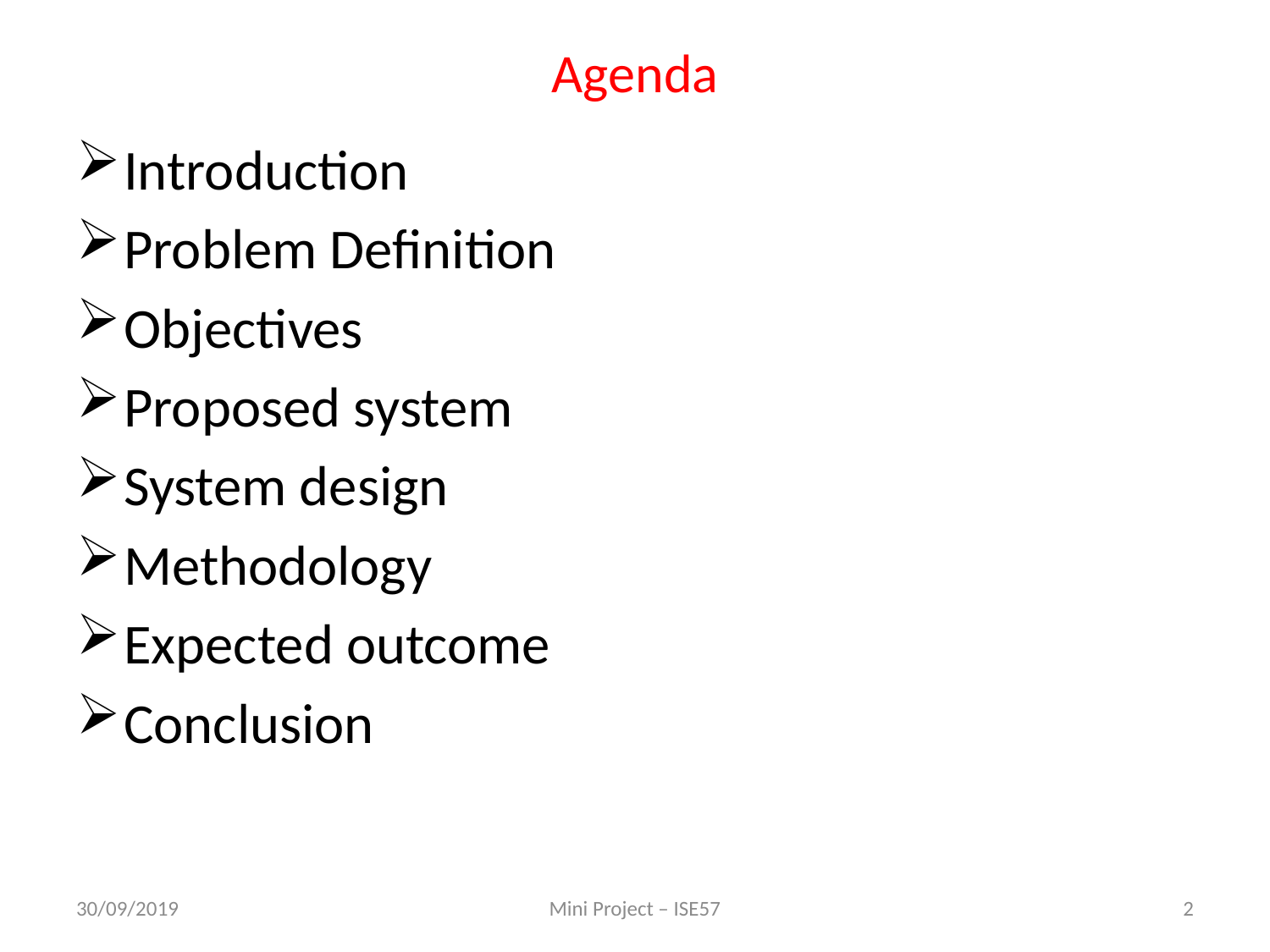

# Agenda
Introduction
Problem Definition
Objectives
Proposed system
System design
Methodology
Expected outcome
Conclusion

30/09/2019
Mini Project – ISE57
2